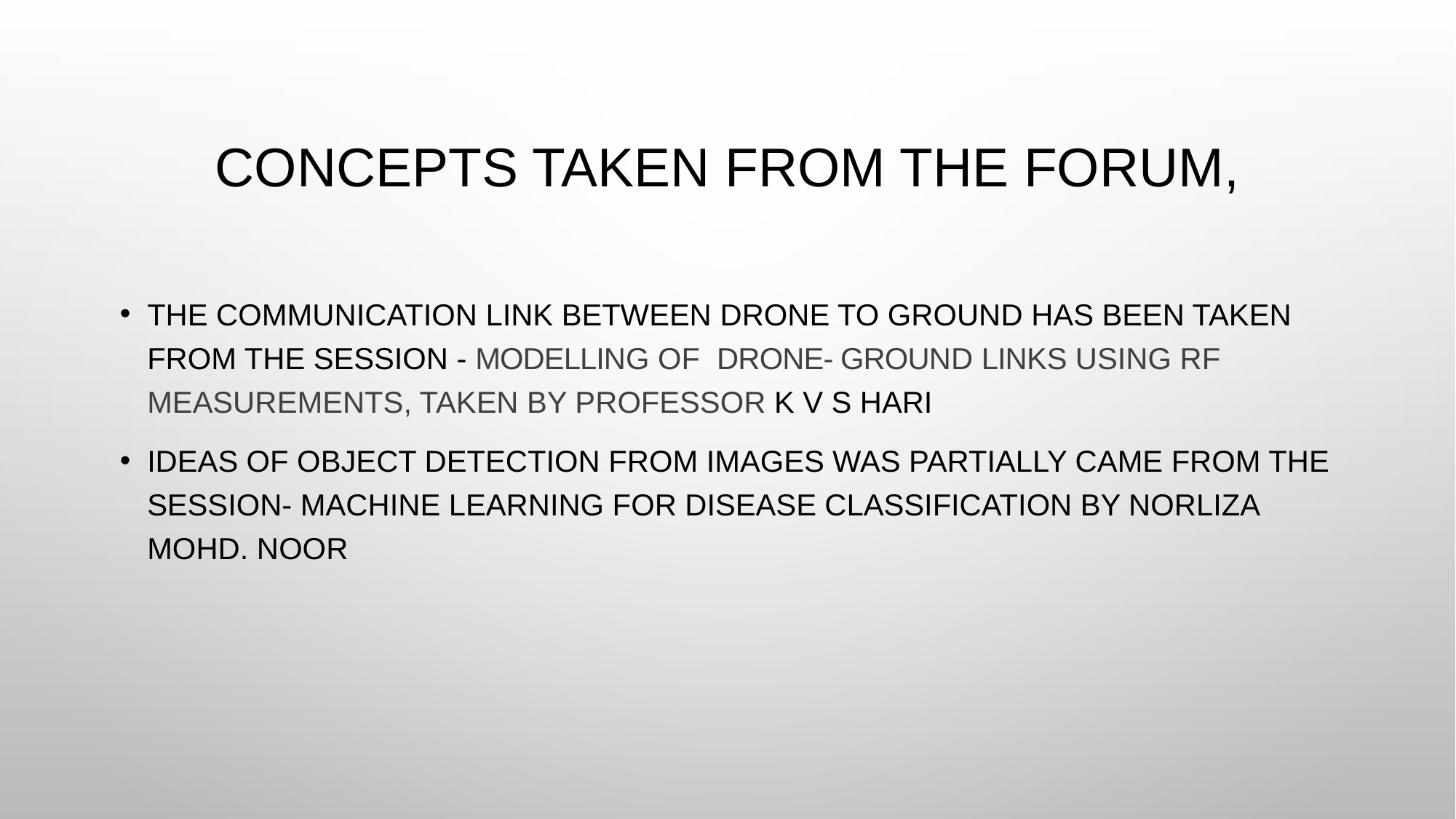

# Concepts taken from the forum,
The communication link between drone to ground has been taken from the session - Modelling of  Drone- Ground Links using RF Measurements, taken by Professor K V S HARI
Ideas of object detection from images was partially came from the session- Machine Learning for Disease Classification by Norliza Mohd. Noor